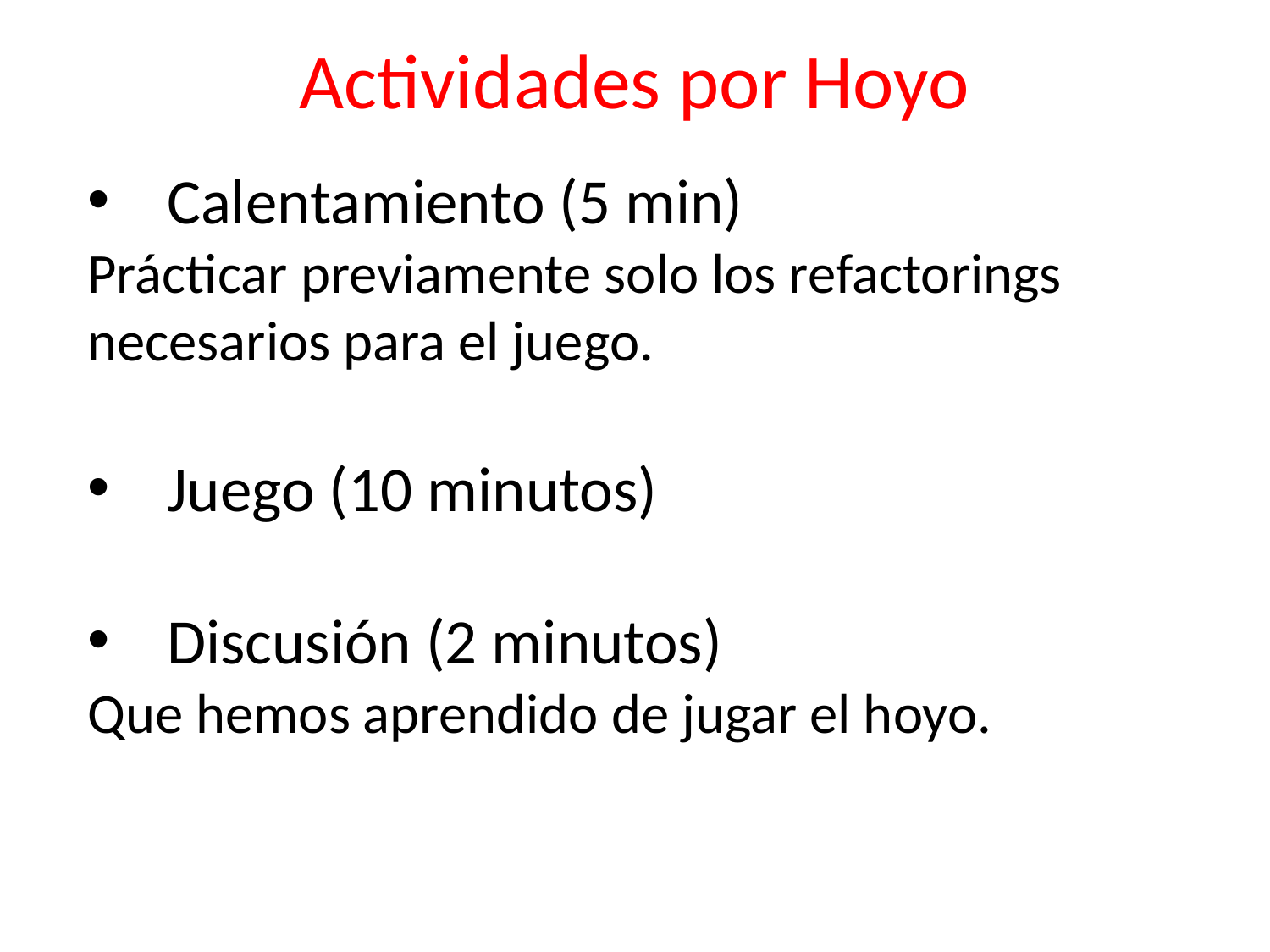

# Actividades por Hoyo
Calentamiento (5 min)
Prácticar previamente solo los refactorings necesarios para el juego.

Juego (10 minutos)

Discusión (2 minutos)
Que hemos aprendido de jugar el hoyo.